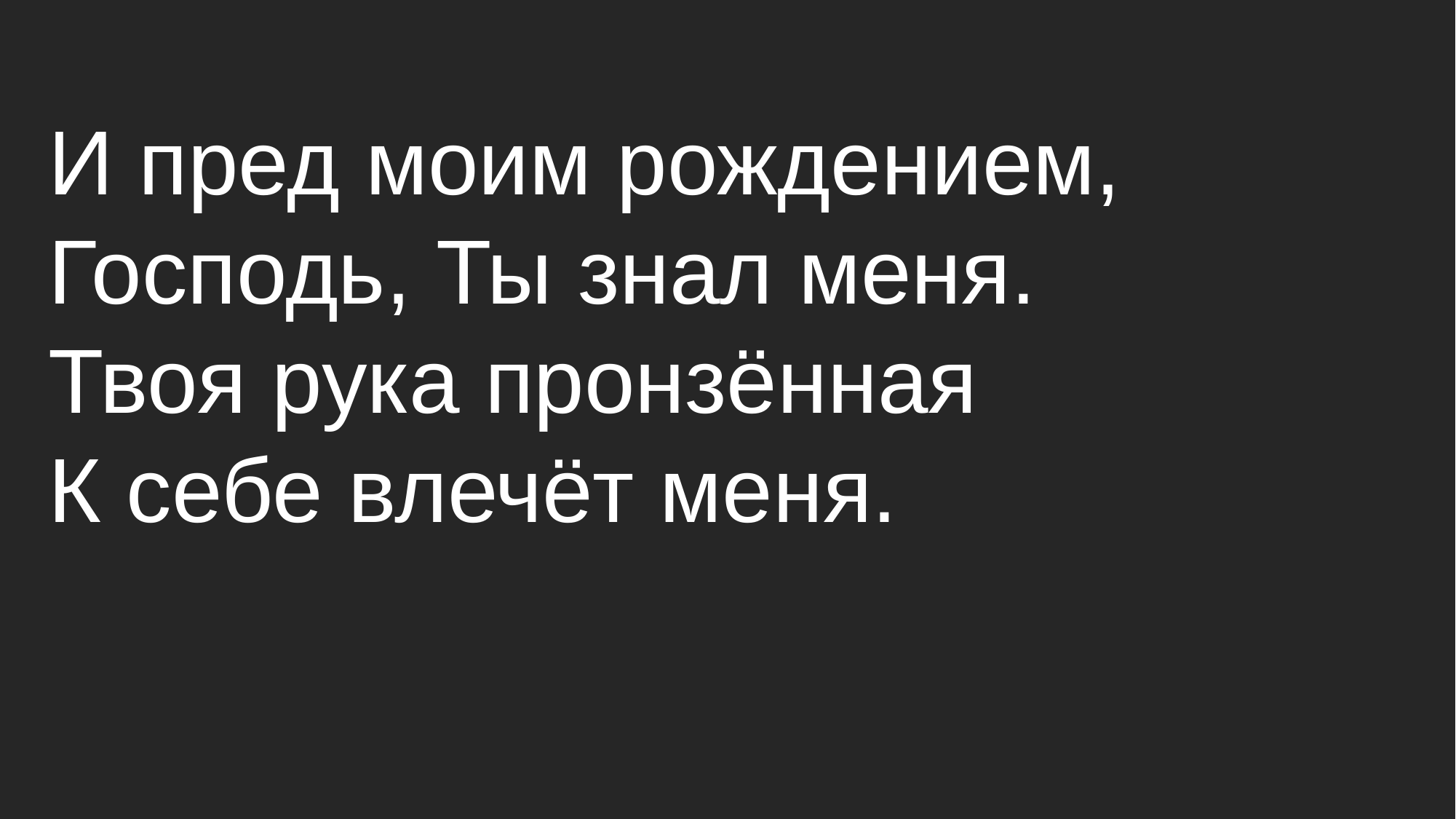

# И пред моим рождением, Господь, Ты знал меня. Твоя рука пронзённая К себе влечёт меня.